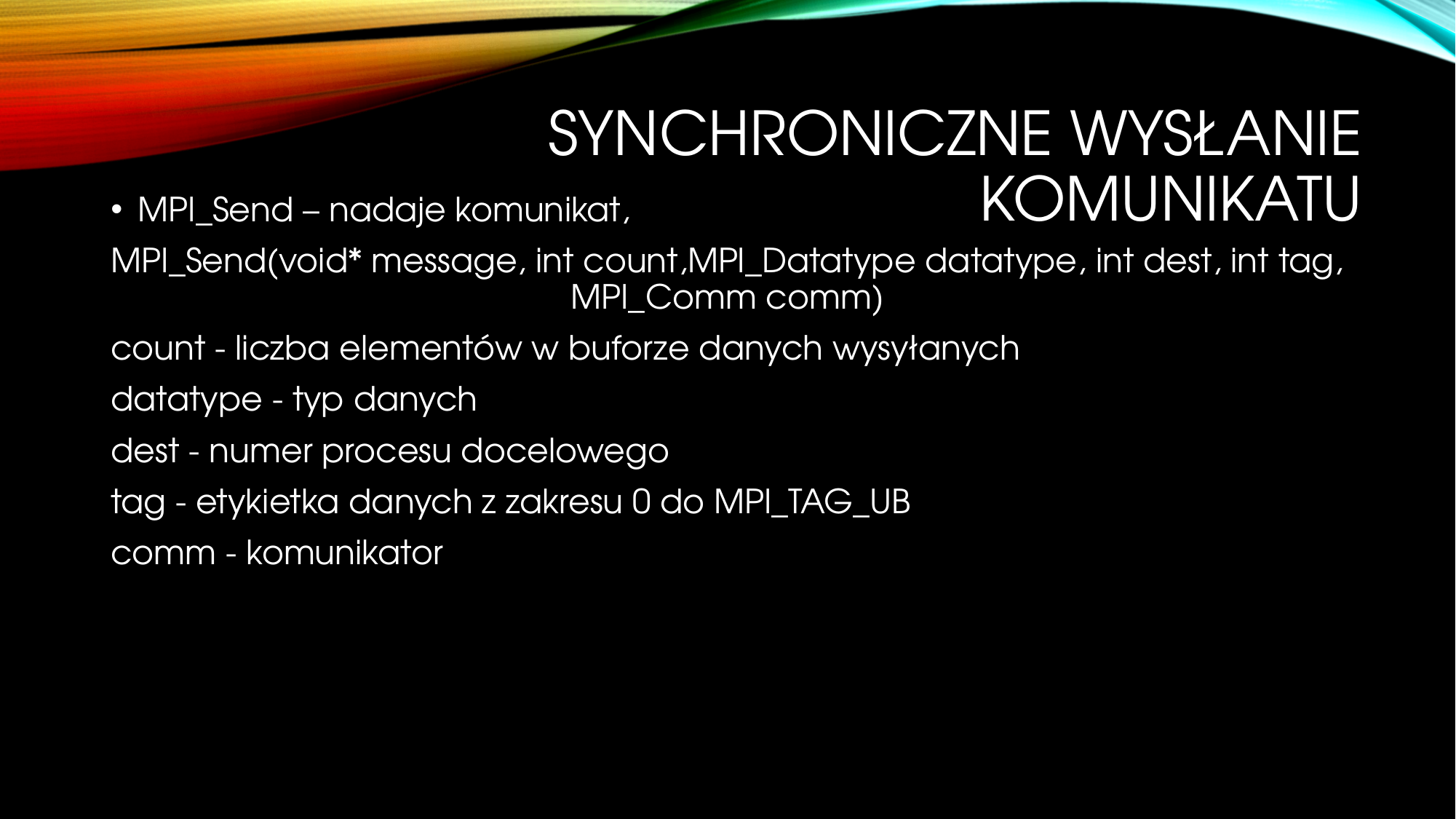

# Synchroniczne wysłanie komunikatu
MPI_Send – nadaje komunikat,
MPI_Send(void* message, int count,MPI_Datatype datatype, int dest, int tag, MPI_Comm comm)
count - liczba elementów w buforze danych wysyłanych
datatype - typ danych
dest - numer procesu docelowego
tag - etykietka danych z zakresu 0 do MPI_TAG_UB
comm - komunikator